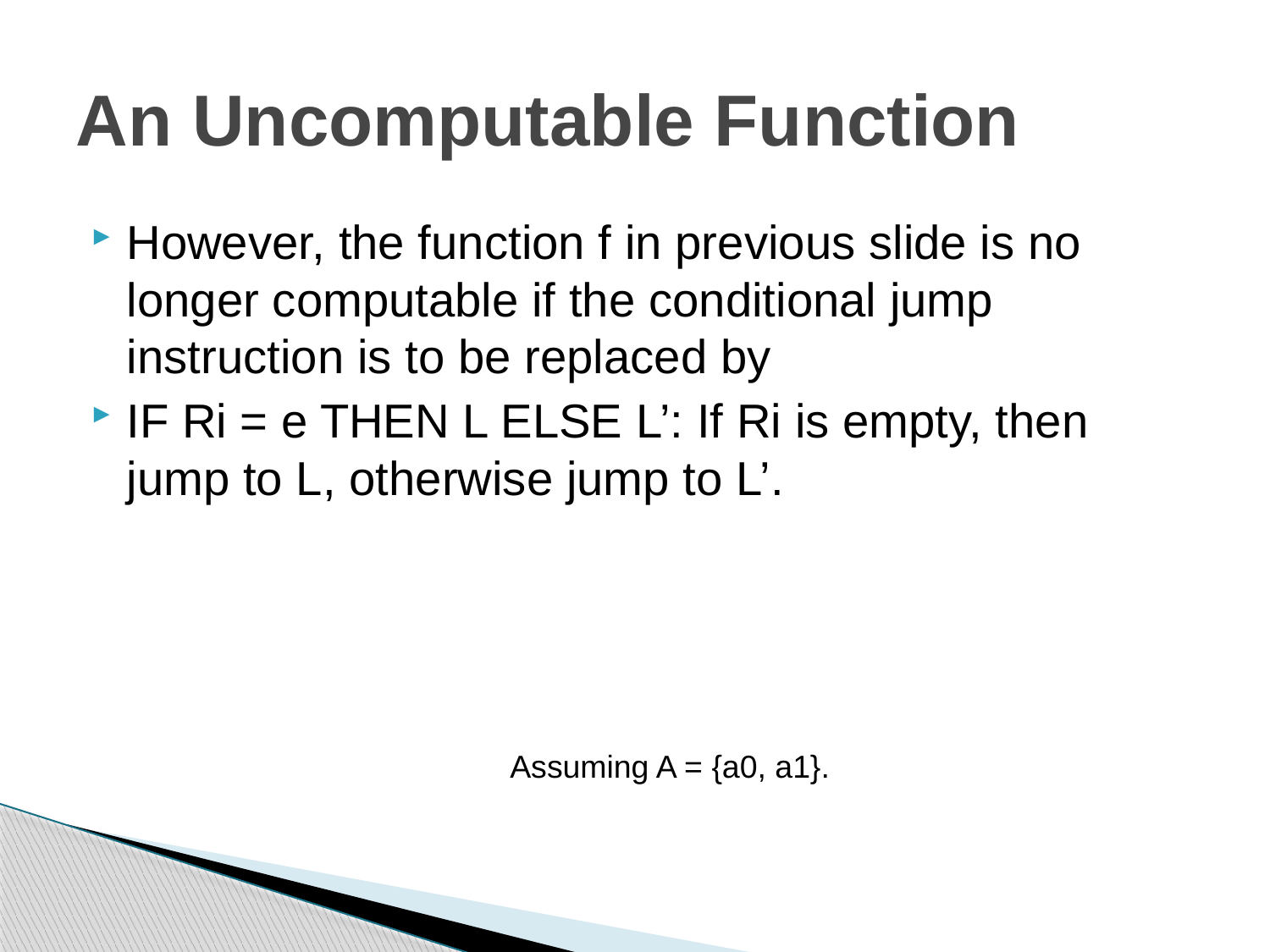

# An Uncomputable Function
However, the function f in previous slide is no longer computable if the conditional jump instruction is to be replaced by
IF Ri = e THEN L ELSE L’: If Ri is empty, then jump to L, otherwise jump to L’.
Assuming A = {a0, a1}.